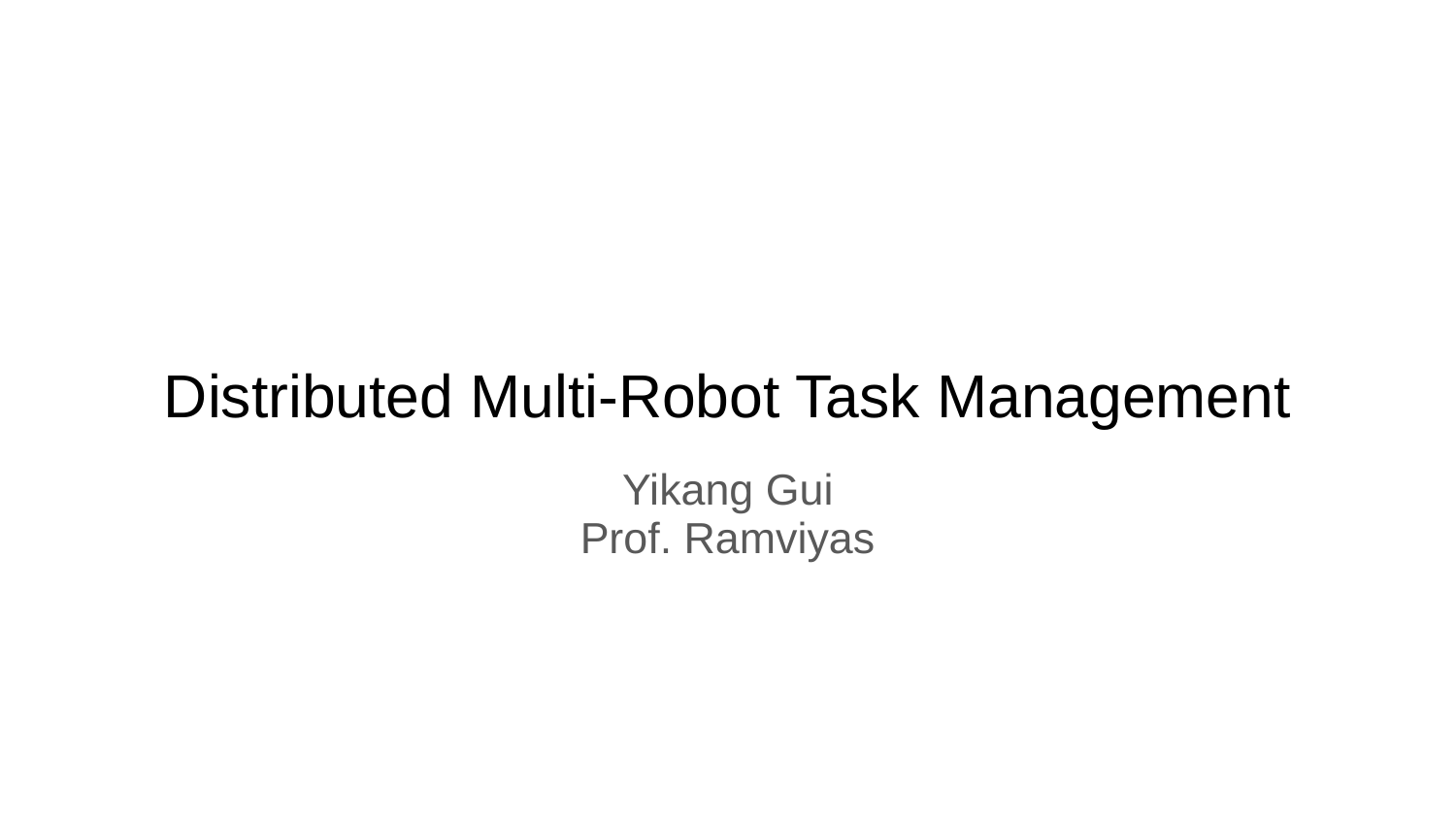

# Distributed Multi-Robot Task Management
Yikang Gui
Prof. Ramviyas